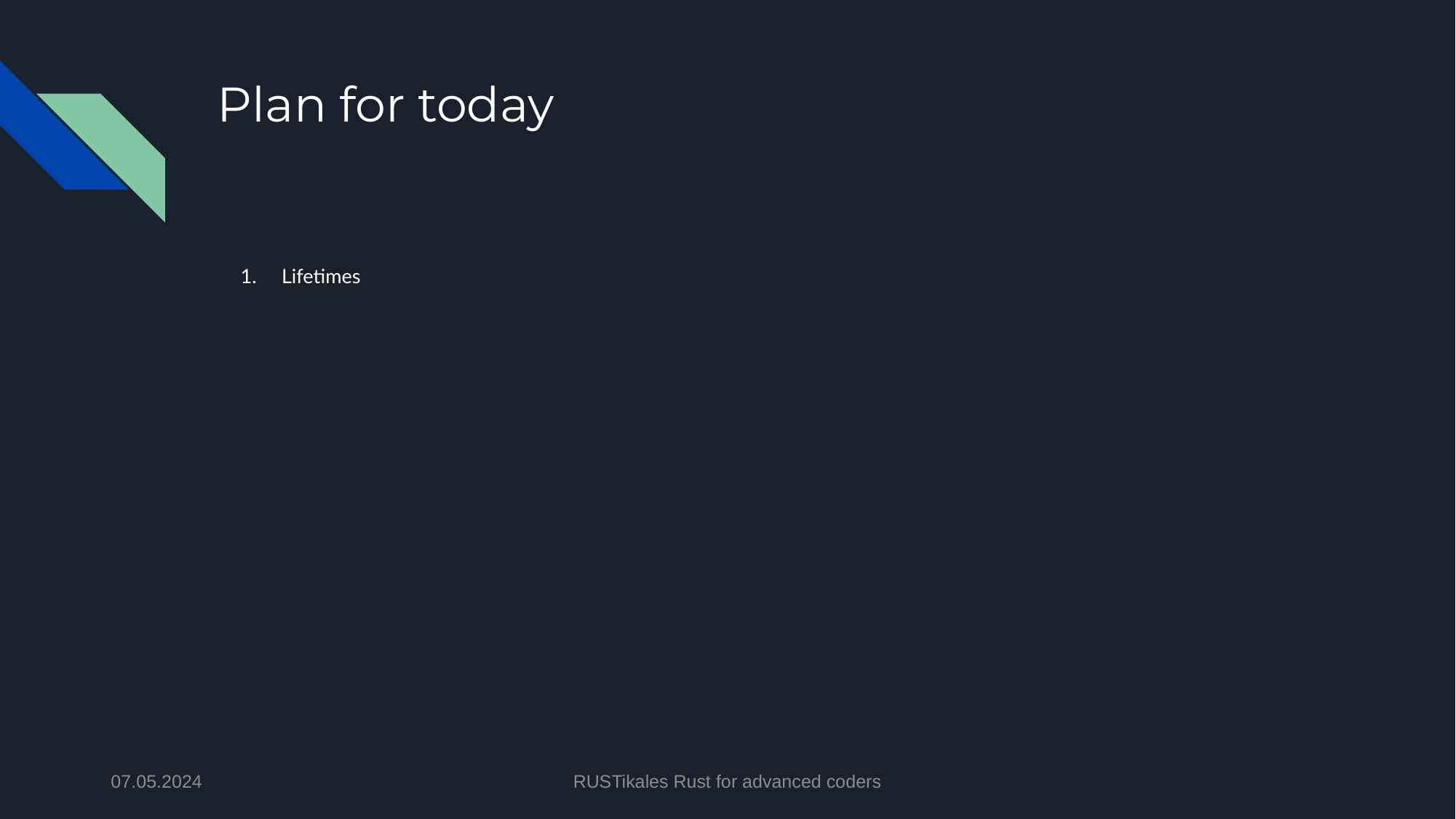

# Plan for today
Lifetimes
07.05.2024
RUSTikales Rust for advanced coders